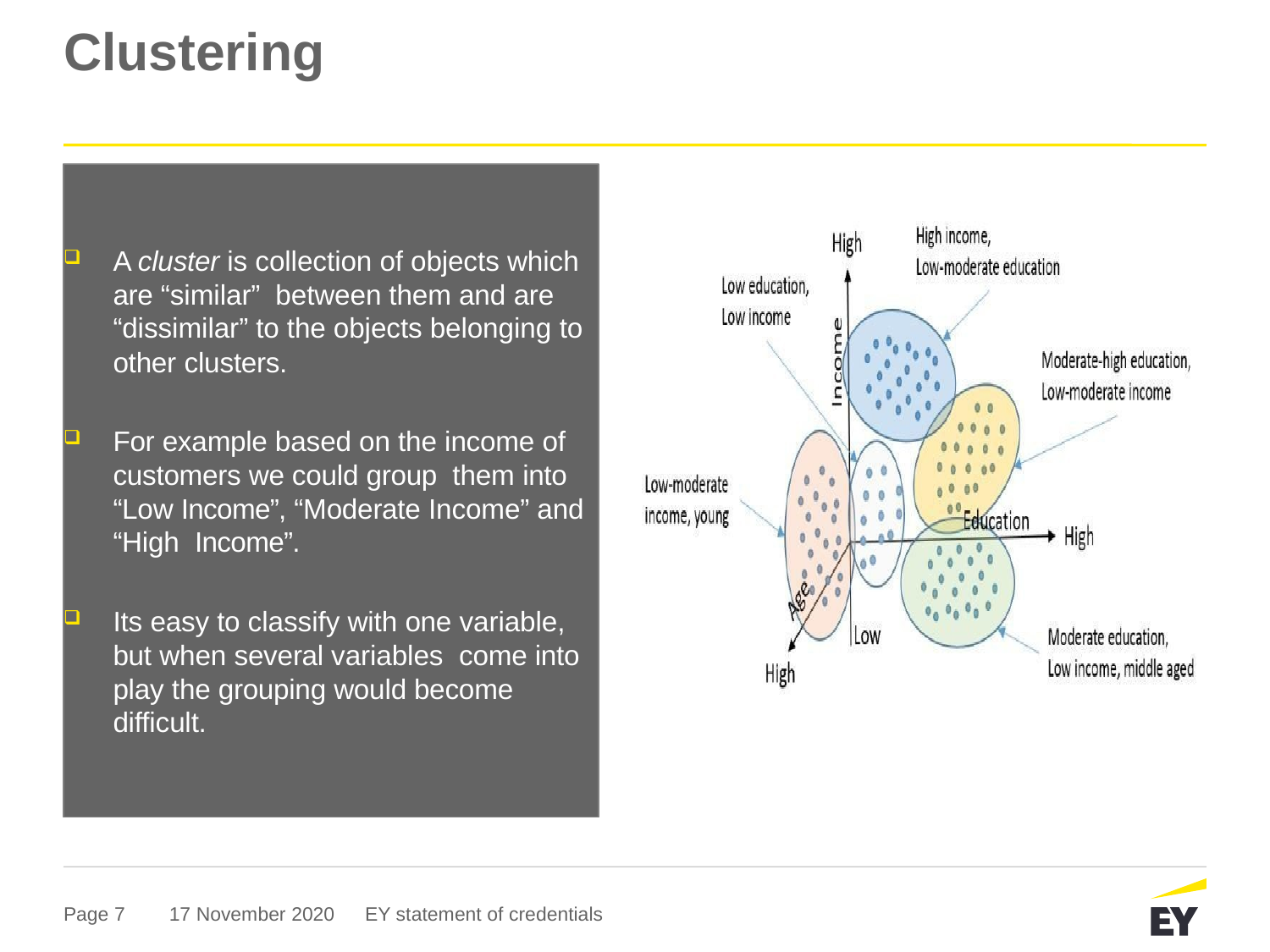

# Clustering

A cluster is collection of objects which are “similar”  between them and are “dissimilar” to the objects belonging to  other clusters.

For example based on the income of customers we could group  them into “Low Income”, “Moderate Income” and “High  Income”.

Its easy to classify with one variable, but when several variables  come into play the grouping would become difficult.